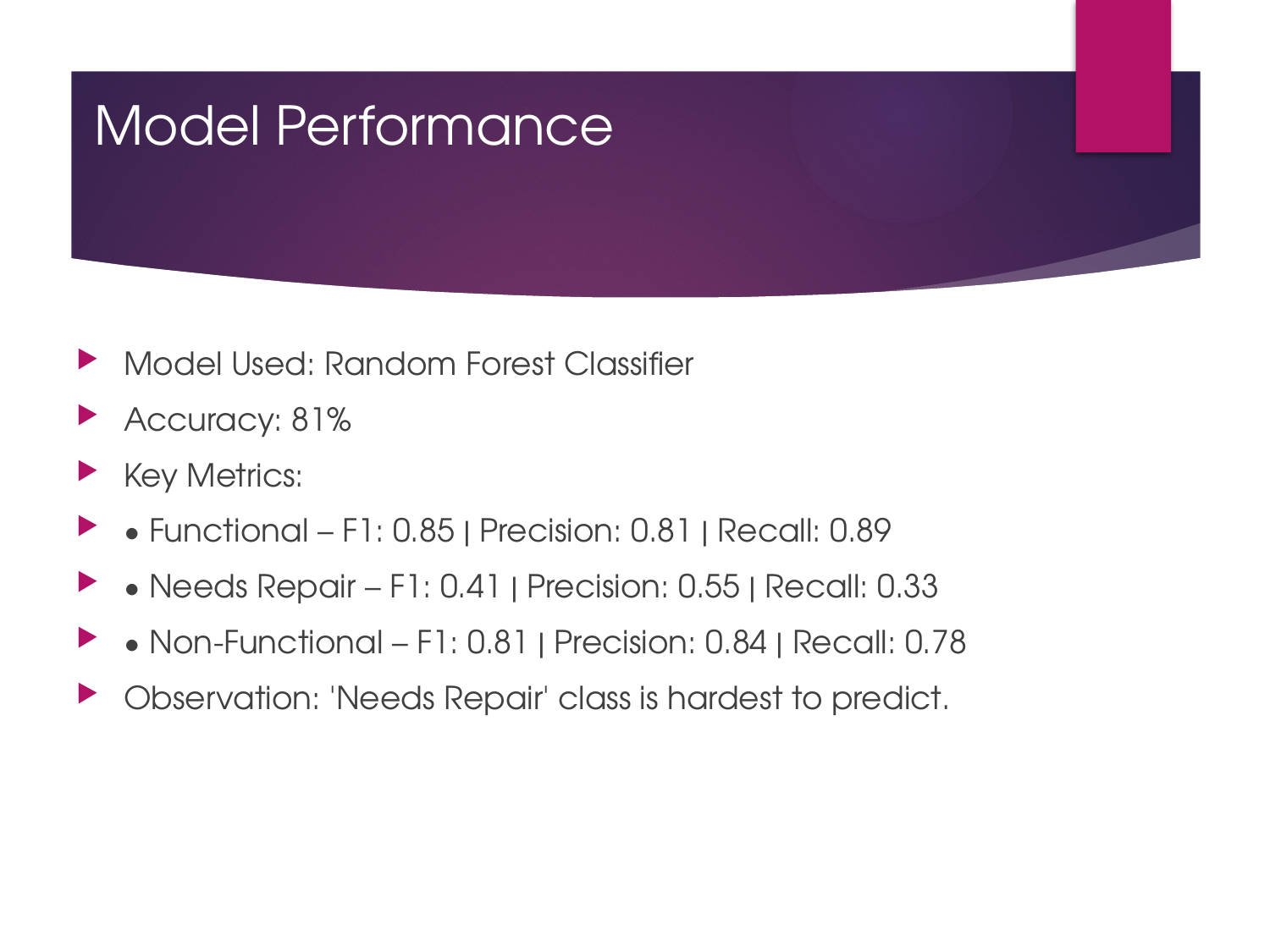

# Model Performance
Model Used: Random Forest Classifier
Accuracy: 81%
Key Metrics:
• Functional – F1: 0.85 | Precision: 0.81 | Recall: 0.89
• Needs Repair – F1: 0.41 | Precision: 0.55 | Recall: 0.33
• Non-Functional – F1: 0.81 | Precision: 0.84 | Recall: 0.78
Observation: 'Needs Repair' class is hardest to predict.